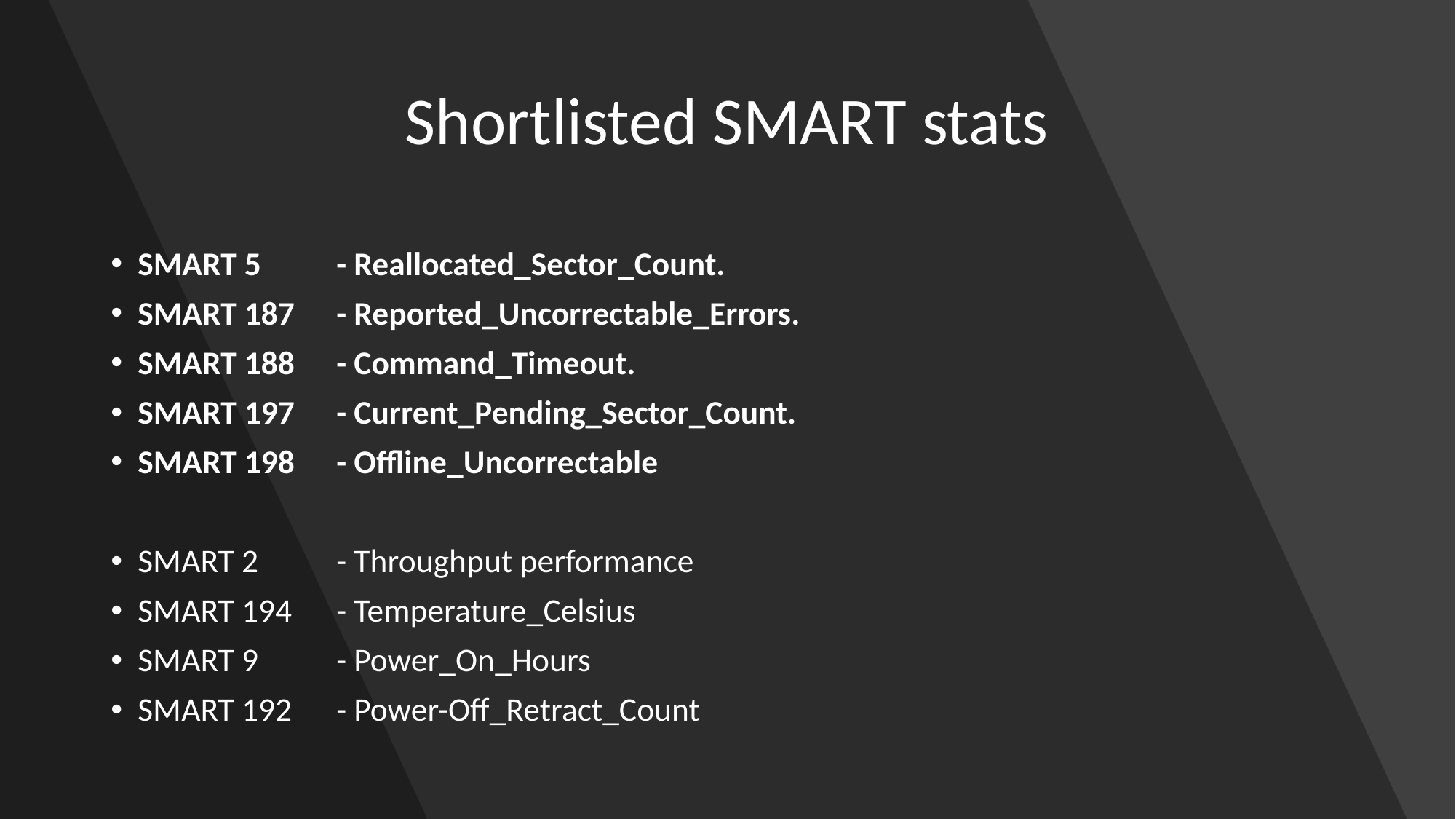

# Shortlisted SMART stats
SMART 5 	- Reallocated_Sector_Count.
SMART 187 	- Reported_Uncorrectable_Errors.
SMART 188 	- Command_Timeout.
SMART 197 	- Current_Pending_Sector_Count.
SMART 198 	- Offline_Uncorrectable

SMART 2	- Throughput performance
SMART 194 	- Temperature_Celsius
SMART 9 	- Power_On_Hours
SMART 192 	- Power-Off_Retract_Count